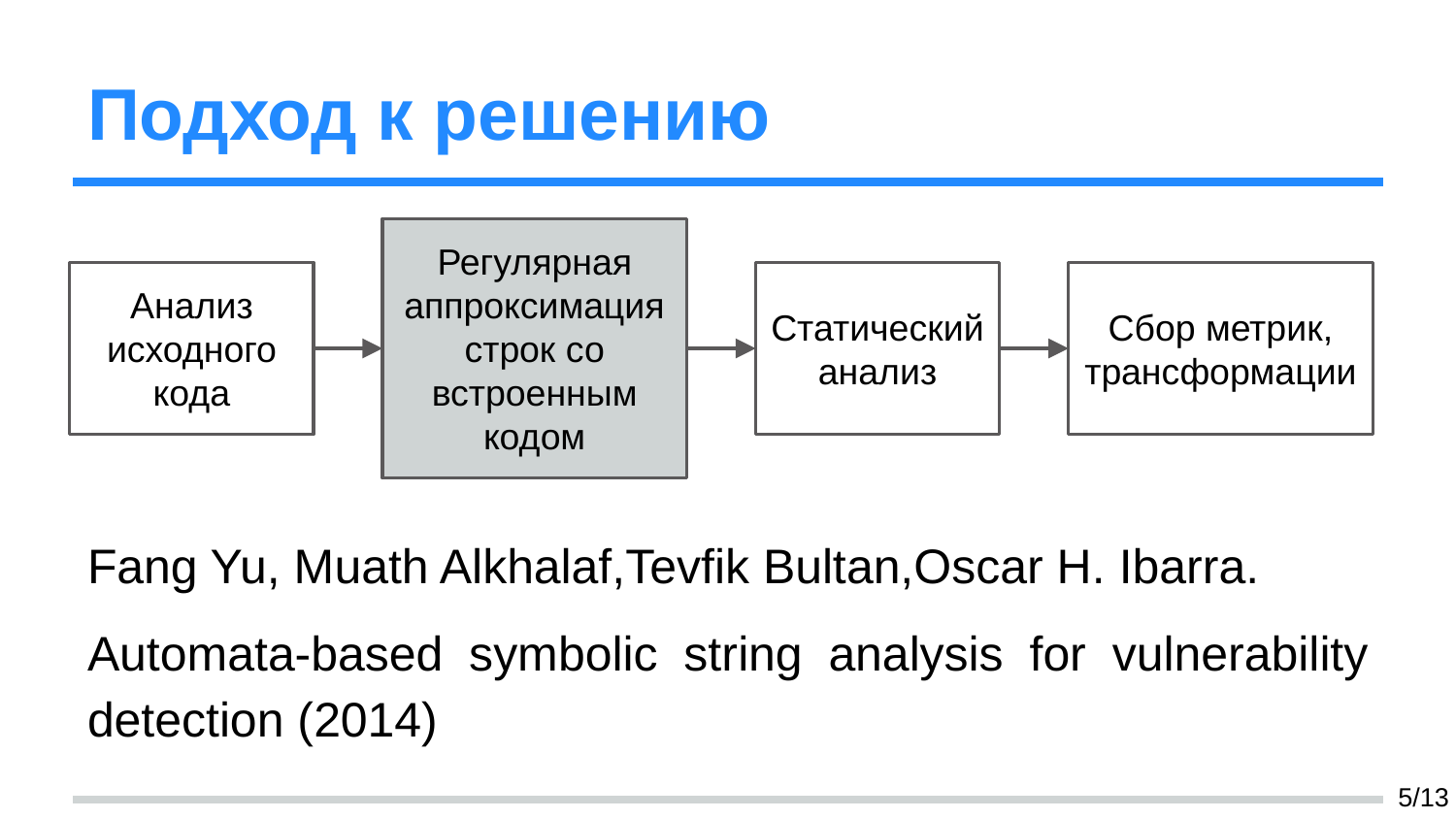

# Подход к решению
Регулярная аппроксимация строк со встроенным кодом
Анализ исходного кода
Статический анализ
Сбор метрик, трансформации
Fang Yu, Muath Alkhalaf,Tevfik Bultan,Oscar H. Ibarra.
Automata-based symbolic string analysis for vulnerability detection (2014)
5/13